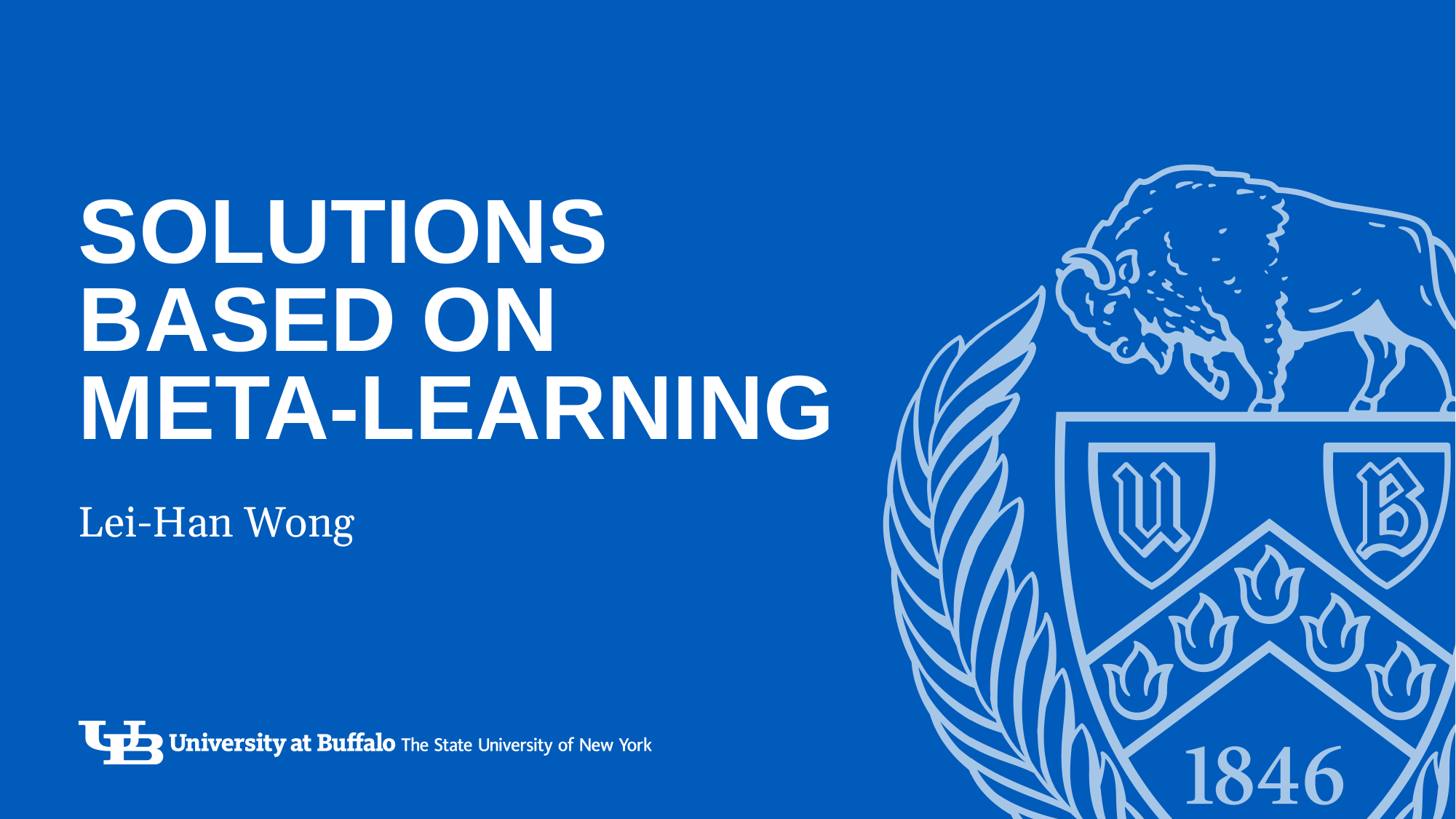

# Solutions Based on Meta-learning
Lei-Han Wong